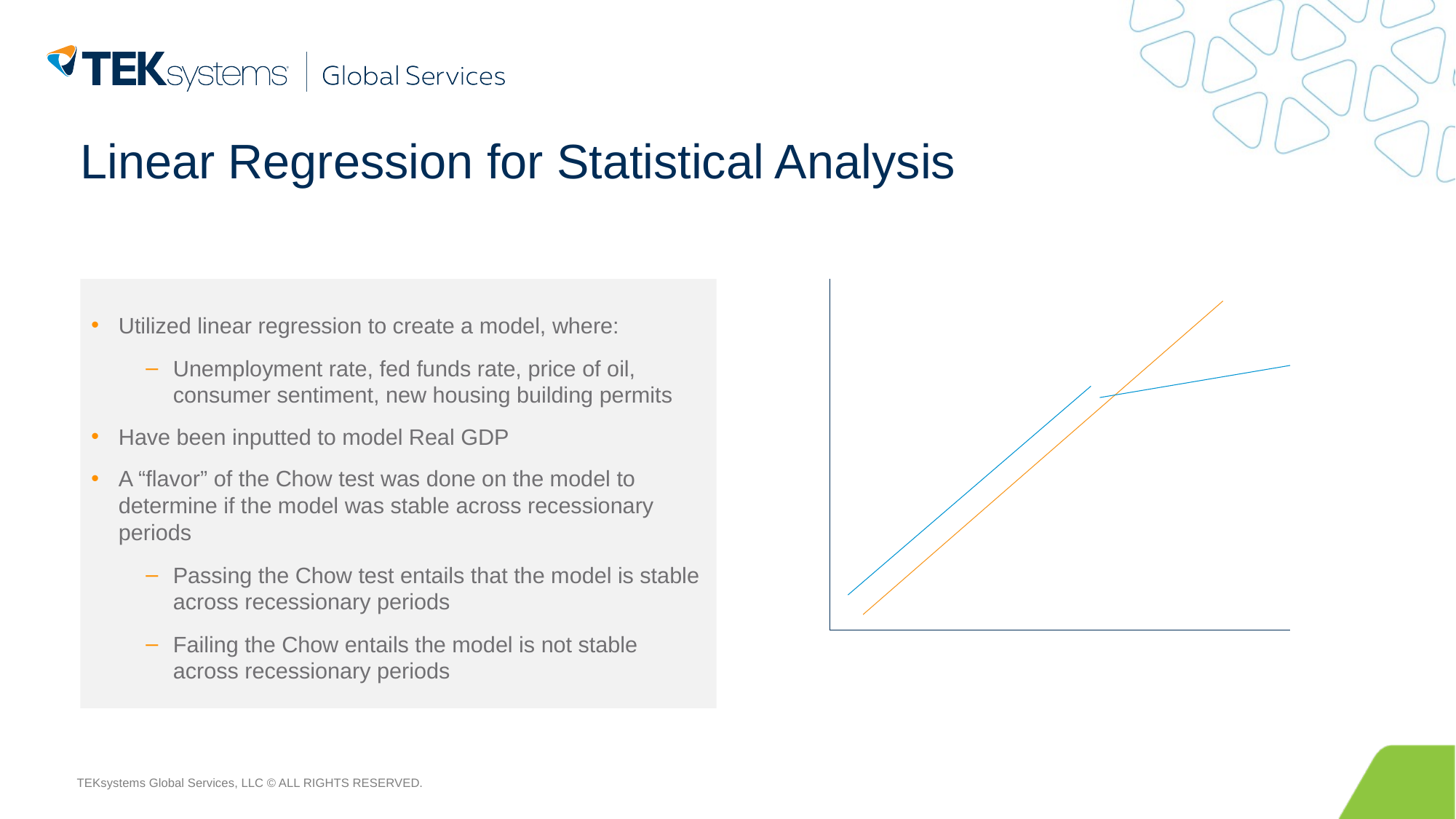

# Linear Regression for Statistical Analysis
Utilized linear regression to create a model, where:
Unemployment rate, fed funds rate, price of oil, consumer sentiment, new housing building permits
Have been inputted to model Real GDP
A “flavor” of the Chow test was done on the model to determine if the model was stable across recessionary periods
Passing the Chow test entails that the model is stable across recessionary periods
Failing the Chow entails the model is not stable across recessionary periods